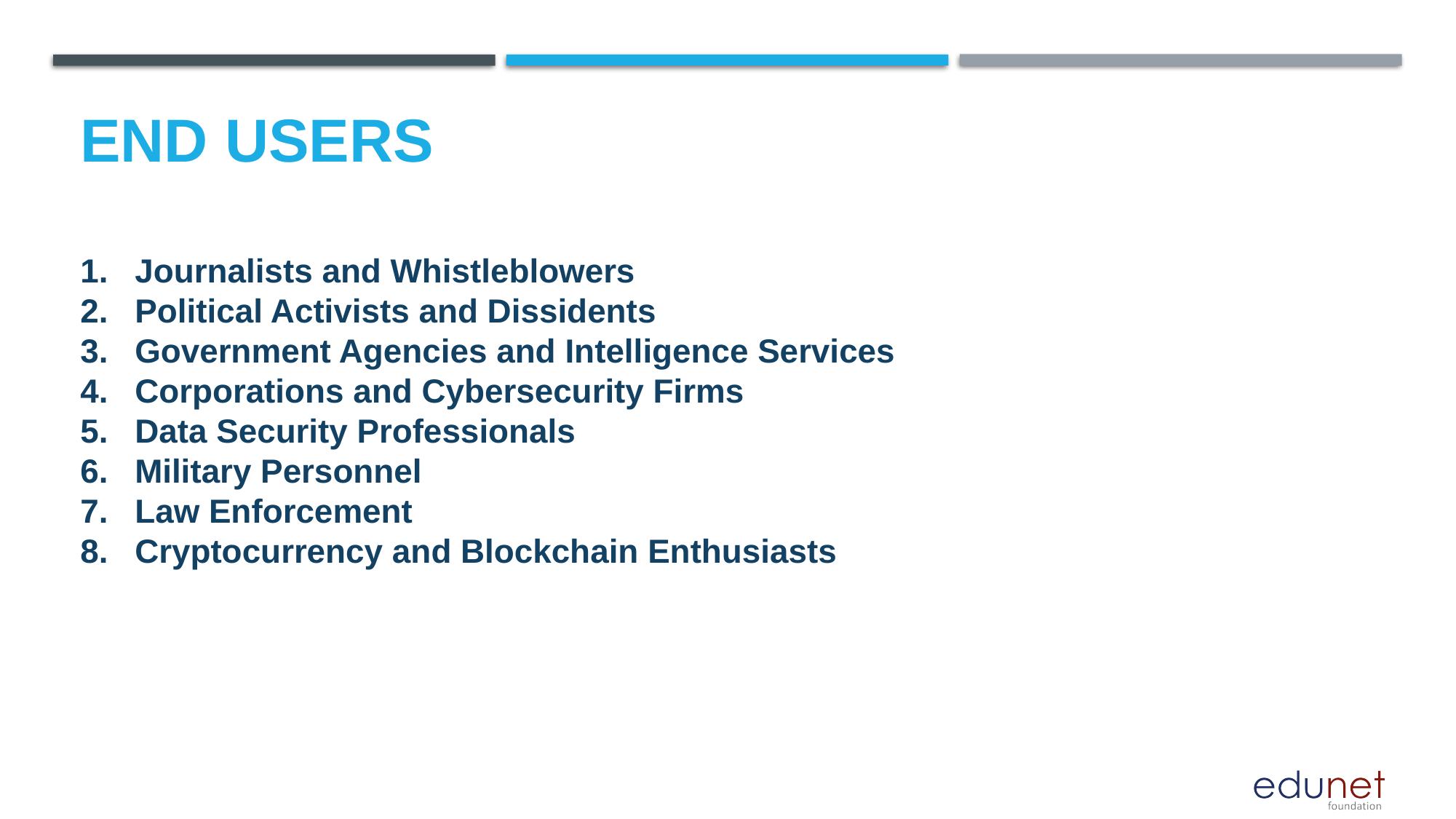

# End users
Journalists and Whistleblowers
Political Activists and Dissidents
Government Agencies and Intelligence Services
Corporations and Cybersecurity Firms
Data Security Professionals
Military Personnel
Law Enforcement
Cryptocurrency and Blockchain Enthusiasts